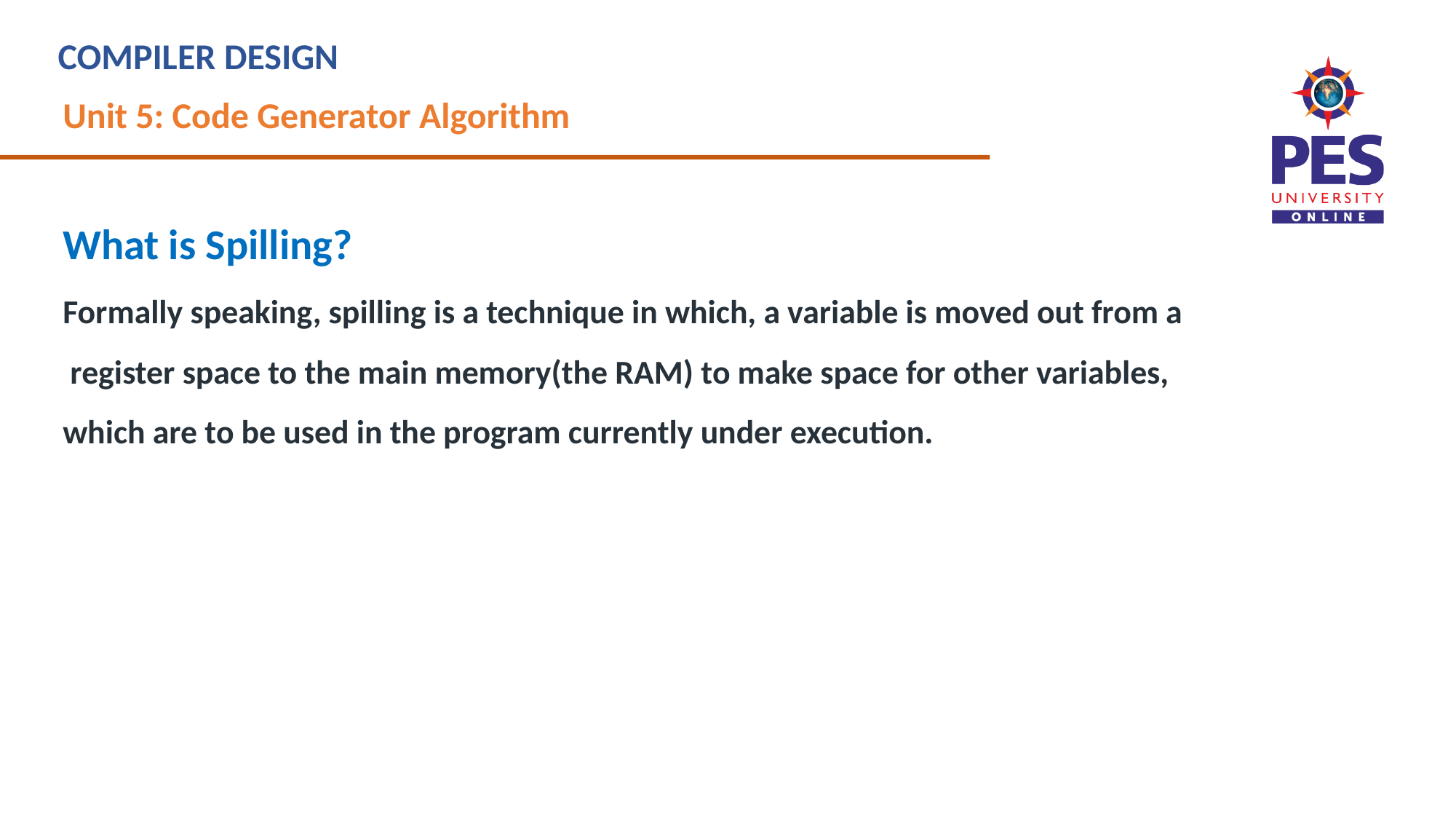

# COMPILER DESIGN
Unit 5: Code Generator Algorithm

What is Spilling?
Formally speaking, spilling is a technique in which, a variable is moved out from a  register space to the main memory(the RAM) to make space for other variables,  which are to be used in the program currently under execution.